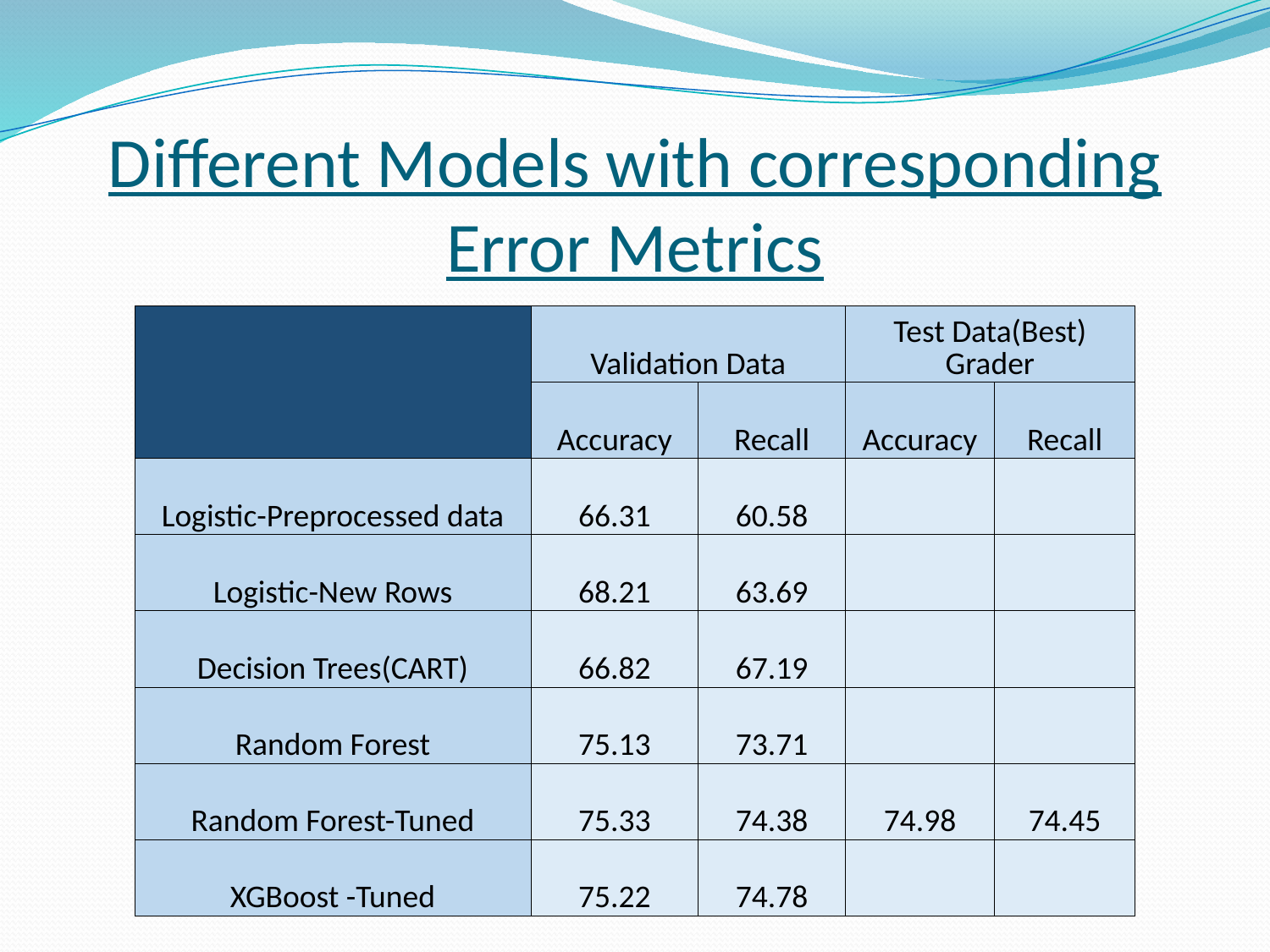

# Different Models with corresponding Error Metrics
|  | Validation Data |  | Test Data(Best) Grader |  |
| --- | --- | --- | --- | --- |
|  | Accuracy | Recall | Accuracy | Recall |
| Logistic-Preprocessed data | 66.31 | 60.58 |  |  |
| Logistic-New Rows | 68.21 | 63.69 |  |  |
| Decision Trees(CART) | 66.82 | 67.19 |  |  |
| Random Forest | 75.13 | 73.71 |  |  |
| Random Forest-Tuned | 75.33 | 74.38 | 74.98 | 74.45 |
| XGBoost -Tuned | 75.22 | 74.78 |  |  |